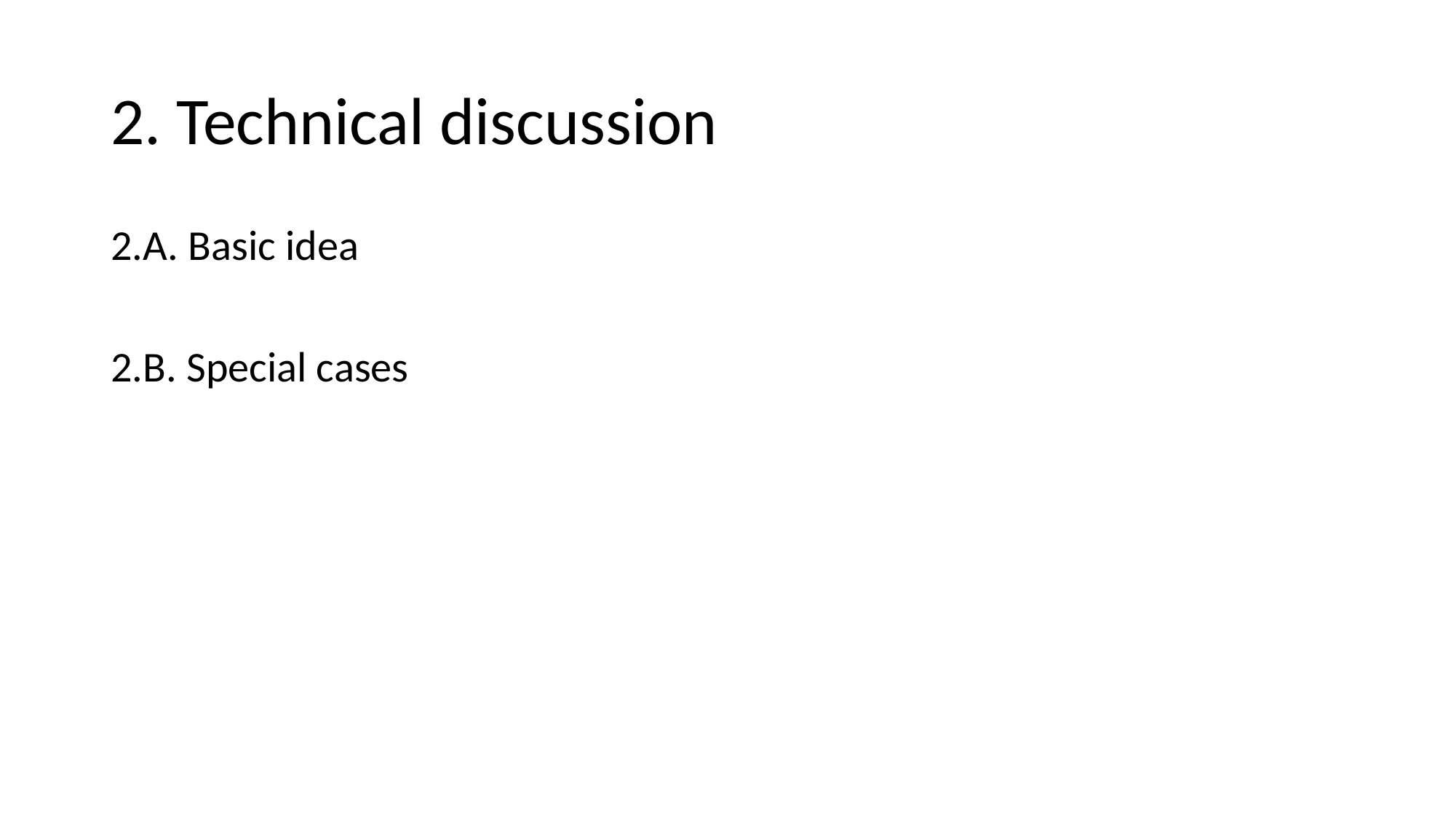

# 2. Technical discussion
2.A. Basic idea

2.B. Special cases